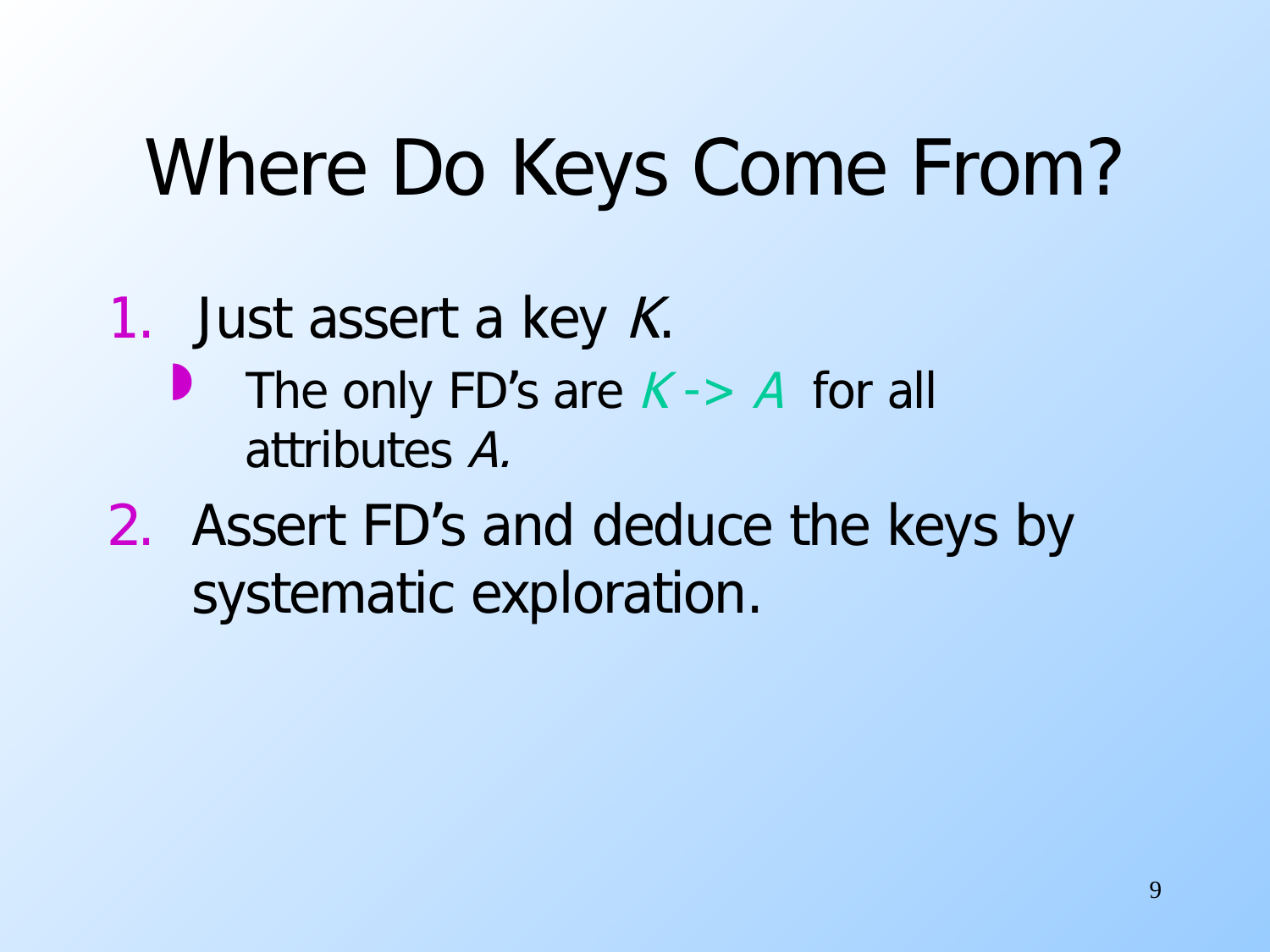

# Where Do Keys Come From?
Just assert a key K.
The only FD’s are K -> A  for all attributes A.
Assert FD’s and deduce the keys by systematic exploration.
9